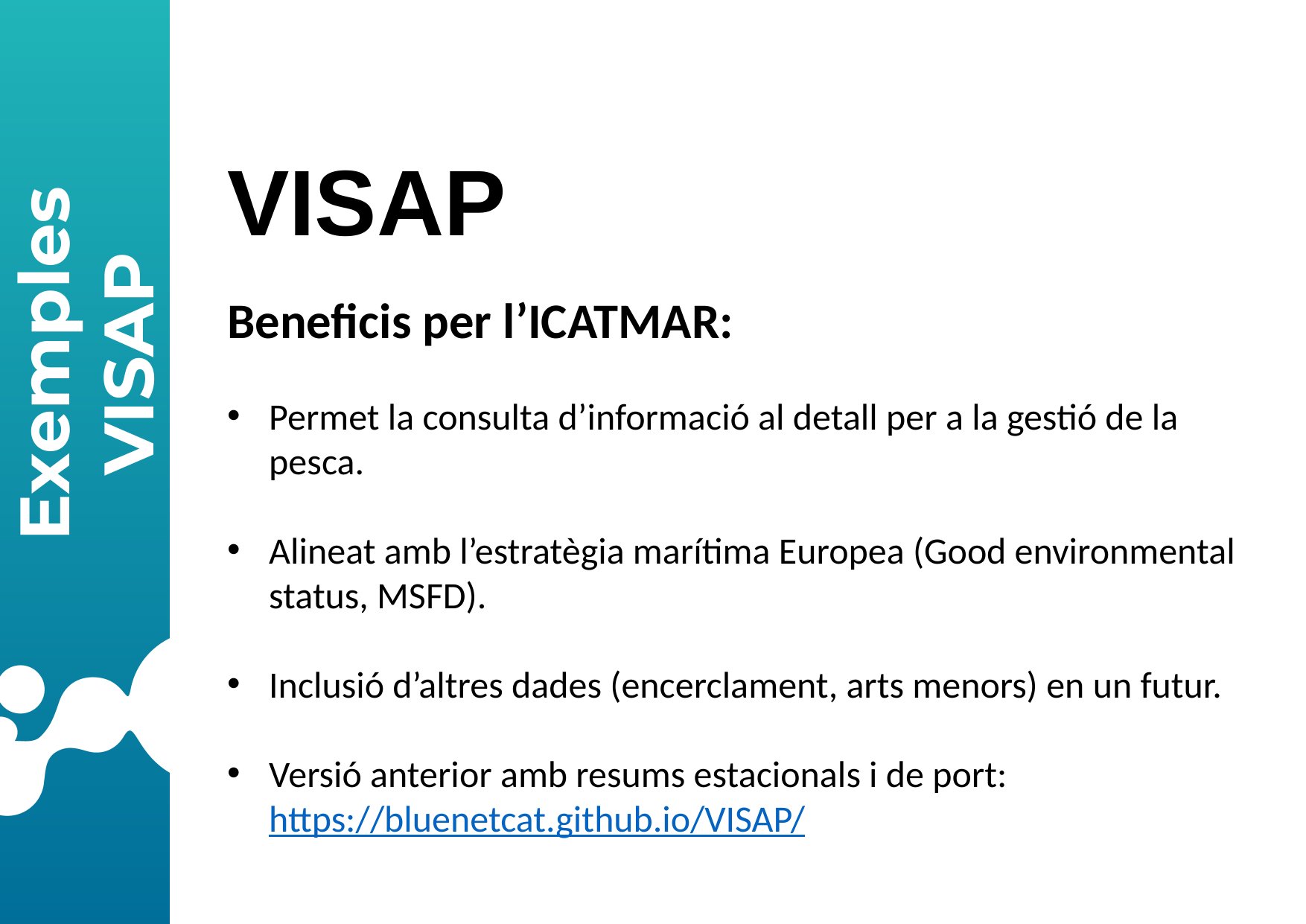

Exemples
VISAP
# VISAP
Beneficis per l’ICATMAR:

Permet la consulta d’informació al detall per a la gestió de la pesca.

Alineat amb l’estratègia marítima Europea (Good environmental status, MSFD).

Inclusió d’altres dades (encerclament, arts menors) en un futur.

Versió anterior amb resums estacionals i de port: https://bluenetcat.github.io/VISAP/